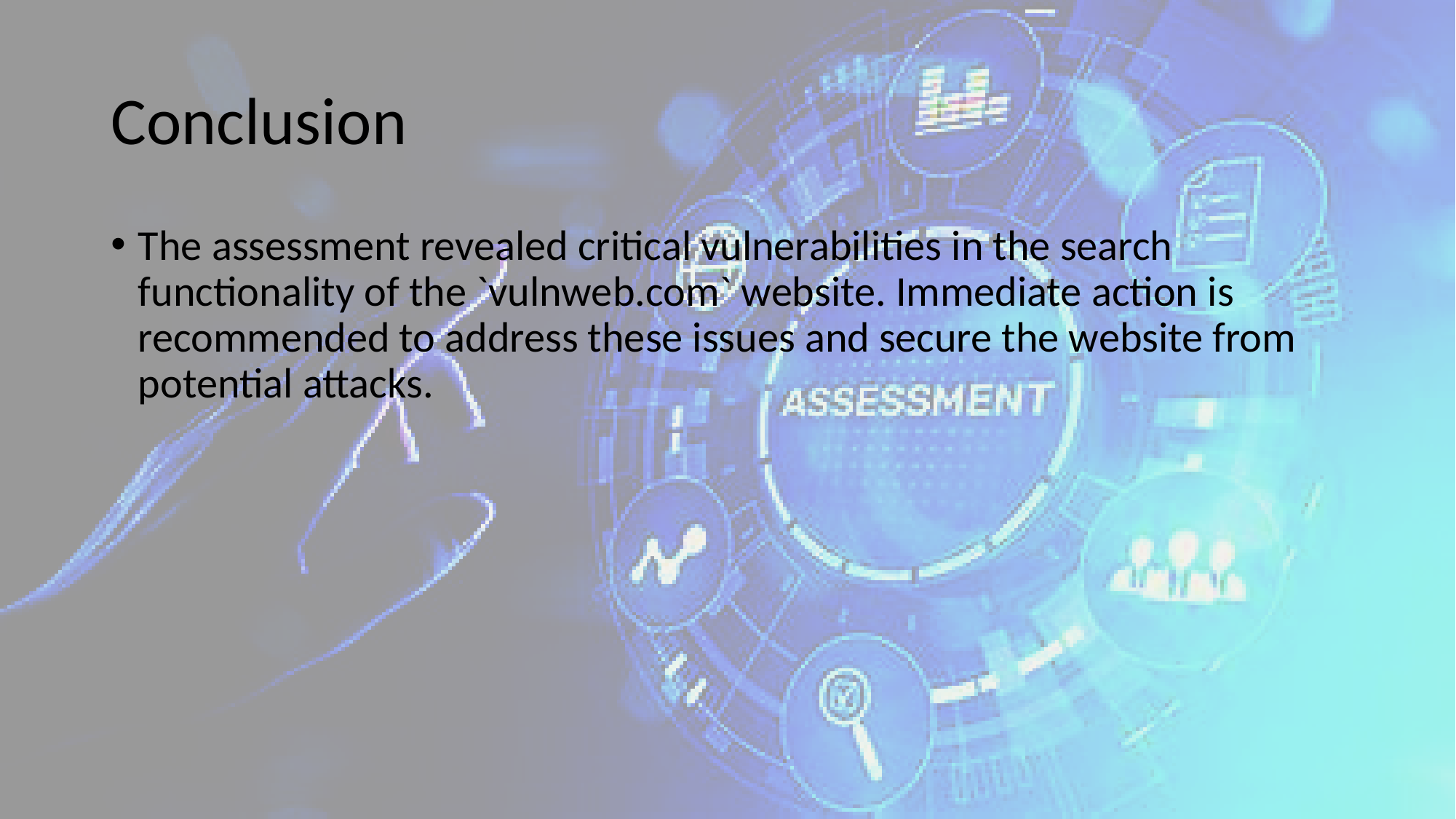

# Conclusion
The assessment revealed critical vulnerabilities in the search functionality of the `vulnweb.com` website. Immediate action is recommended to address these issues and secure the website from potential attacks.